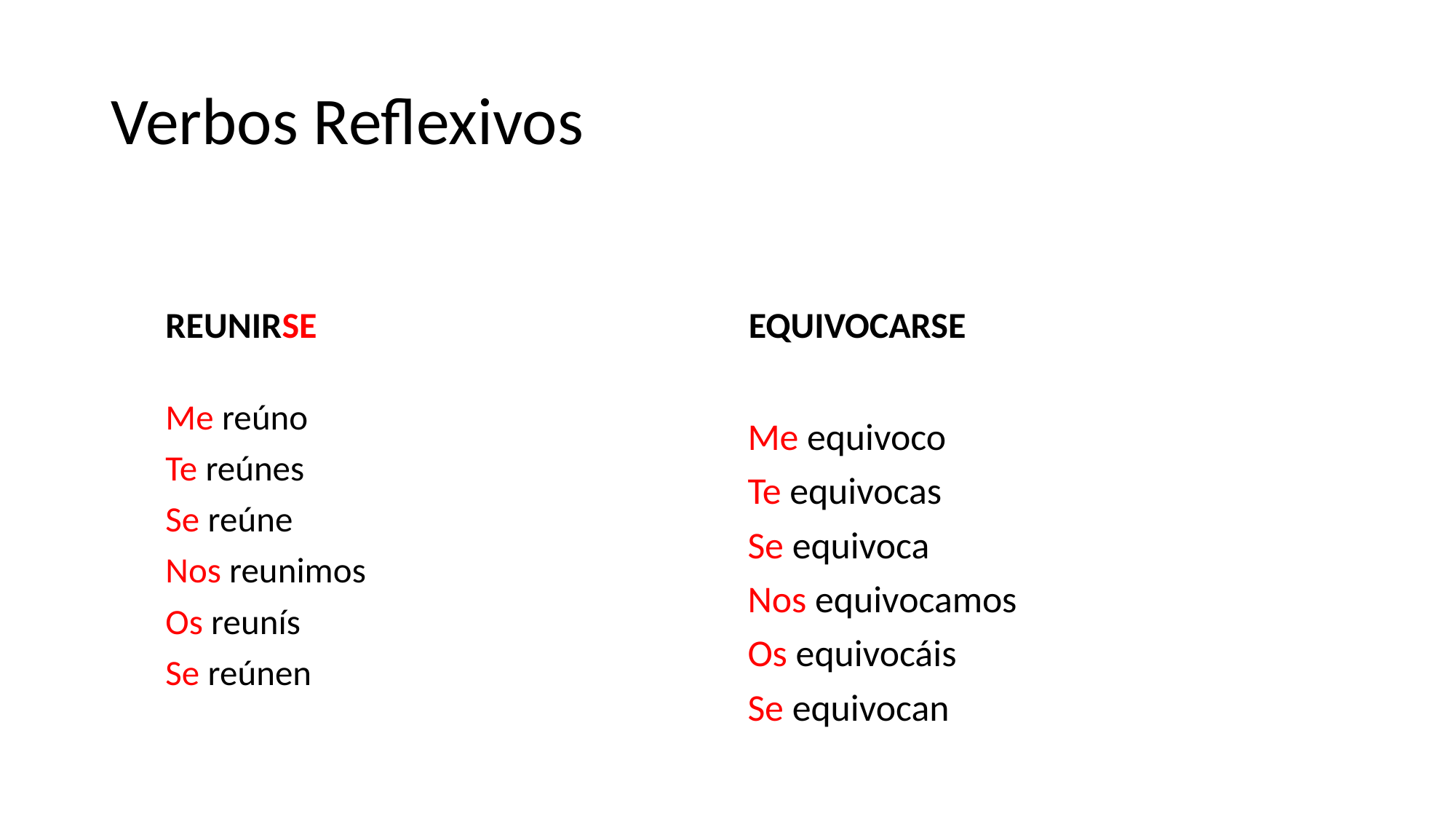

# Verbos Reflexivos
REUNIRSE
EQUIVOCARSE

Me equivoco
Te equivocas
Se equivoca
Nos equivocamos
Os equivocáis
Se equivocan

Me reúno
Te reúnes
Se reúne
Nos reunimos
Os reunís
Se reúnen